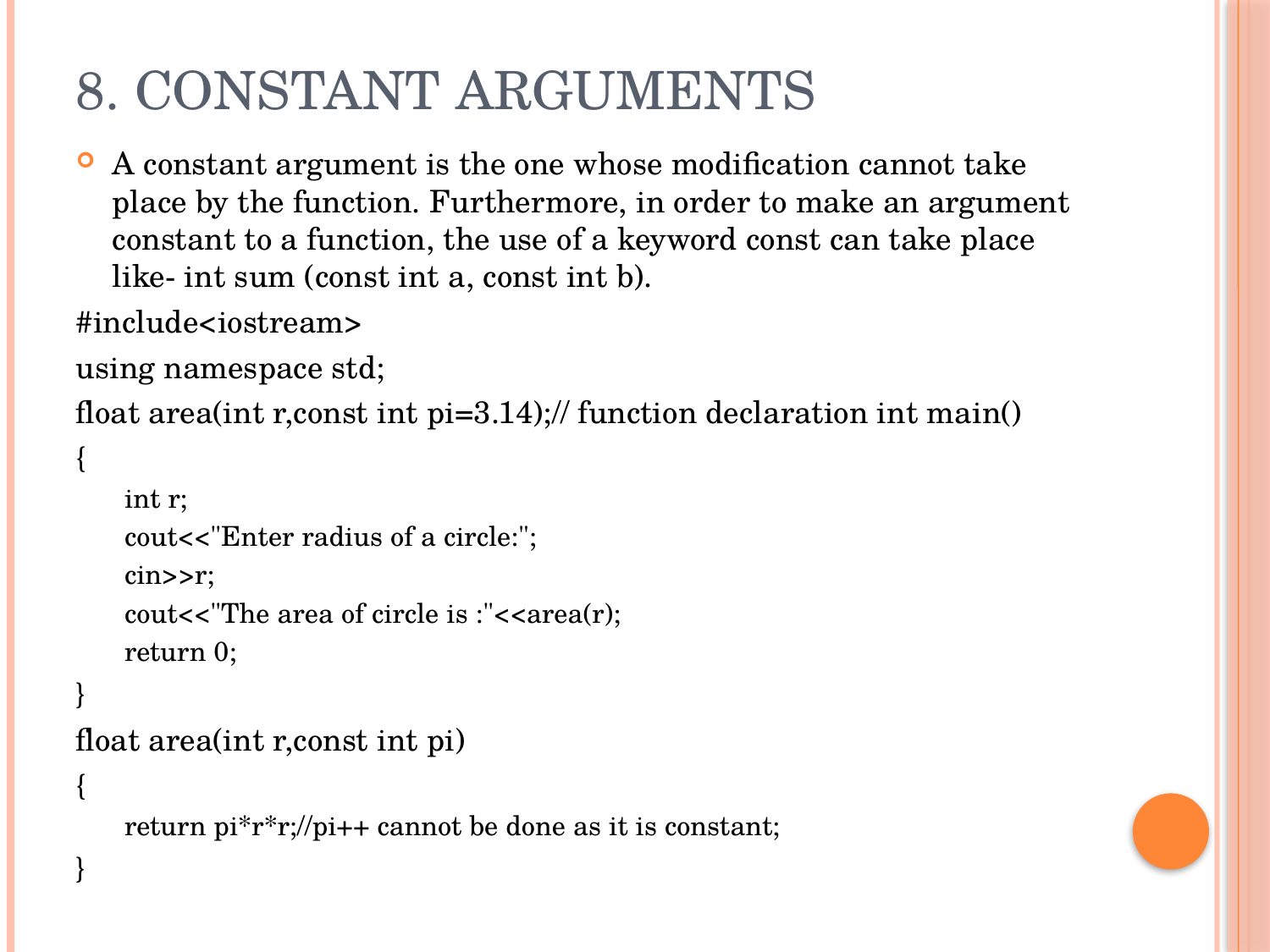

# 8. Constant Arguments
A constant argument is the one whose modification cannot take place by the function. Furthermore, in order to make an argument constant to a function, the use of a keyword const can take place like- int sum (const int a, const int b).
#include<iostream>
using namespace std;
float area(int r,const int pi=3.14);// function declaration int main()
{
int r;
cout<<"Enter radius of a circle:";
cin>>r;
cout<<"The area of circle is :"<<area(r);
return 0;
}
float area(int r,const int pi)
{
return pi*r*r;//pi++ cannot be done as it is constant;
}